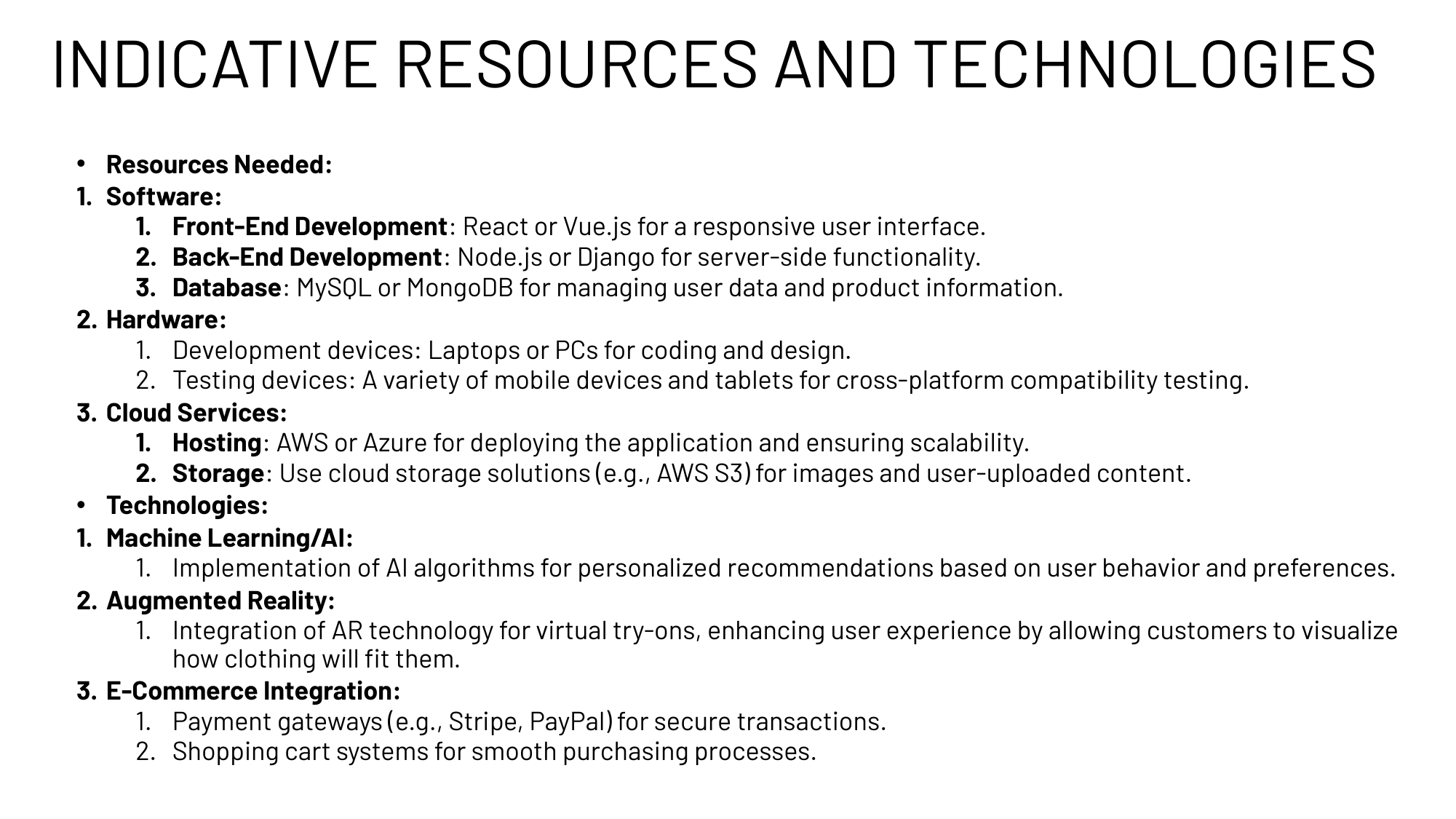

# INDICATIVE RESOURCES AND TECHNOLOGIES
Resources Needed:
Software:
Front-End Development: React or Vue.js for a responsive user interface.
Back-End Development: Node.js or Django for server-side functionality.
Database: MySQL or MongoDB for managing user data and product information.
Hardware:
Development devices: Laptops or PCs for coding and design.
Testing devices: A variety of mobile devices and tablets for cross-platform compatibility testing.
Cloud Services:
Hosting: AWS or Azure for deploying the application and ensuring scalability.
Storage: Use cloud storage solutions (e.g., AWS S3) for images and user-uploaded content.
Technologies:
Machine Learning/AI:
Implementation of AI algorithms for personalized recommendations based on user behavior and preferences.
Augmented Reality:
Integration of AR technology for virtual try-ons, enhancing user experience by allowing customers to visualize how clothing will fit them.
E-Commerce Integration:
Payment gateways (e.g., Stripe, PayPal) for secure transactions.
Shopping cart systems for smooth purchasing processes.